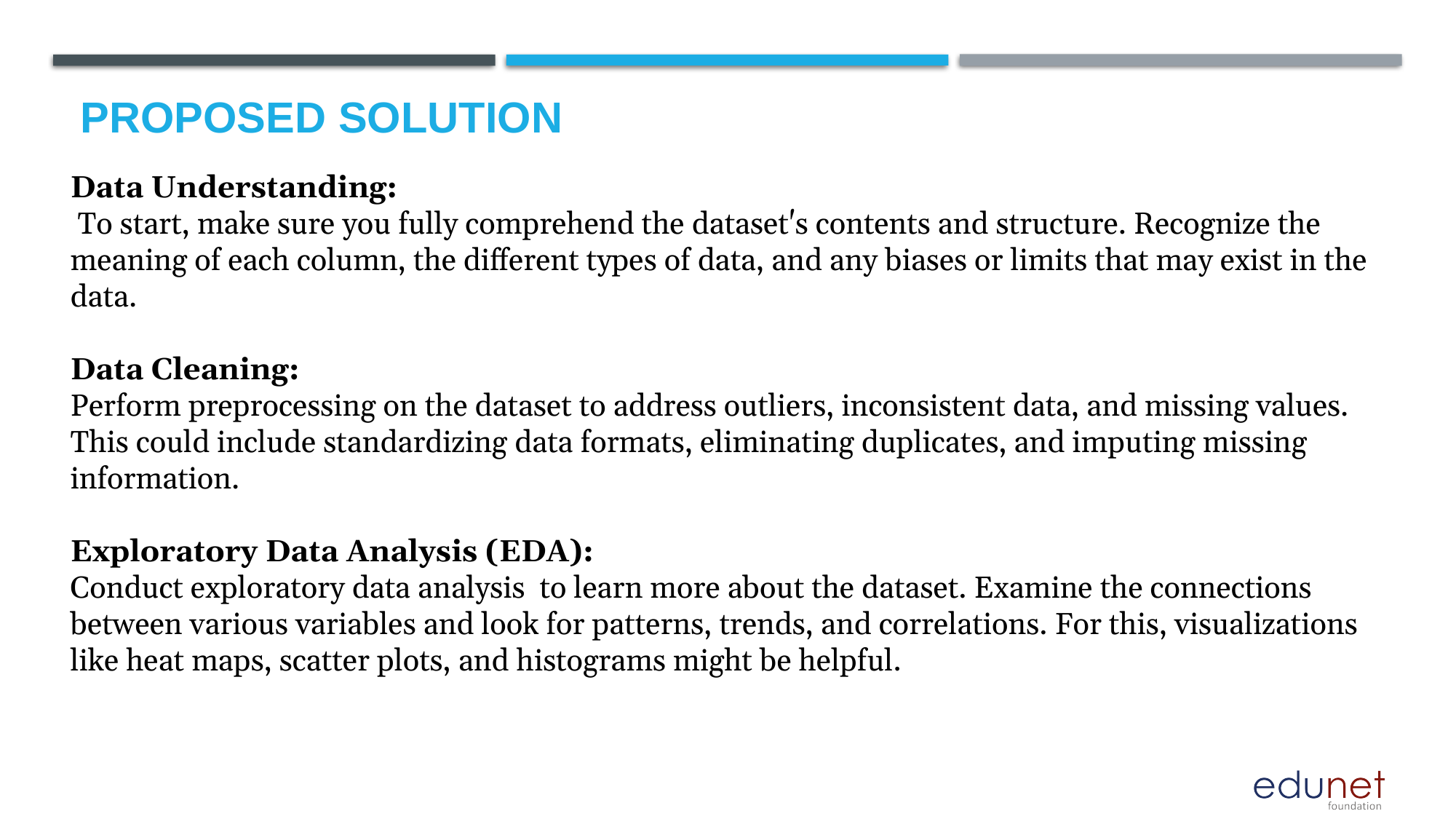

# Proposed Solution

Data Understanding:
 To start, make sure you fully comprehend the dataset's contents and structure. Recognize the meaning of each column, the different types of data, and any biases or limits that may exist in the data.
Data Cleaning:
Perform preprocessing on the dataset to address outliers, inconsistent data, and missing values. This could include standardizing data formats, eliminating duplicates, and imputing missing information.
Exploratory Data Analysis (EDA):
Conduct exploratory data analysis  to learn more about the dataset. Examine the connections between various variables and look for patterns, trends, and correlations. For this, visualizations like heat maps, scatter plots, and histograms might be helpful.